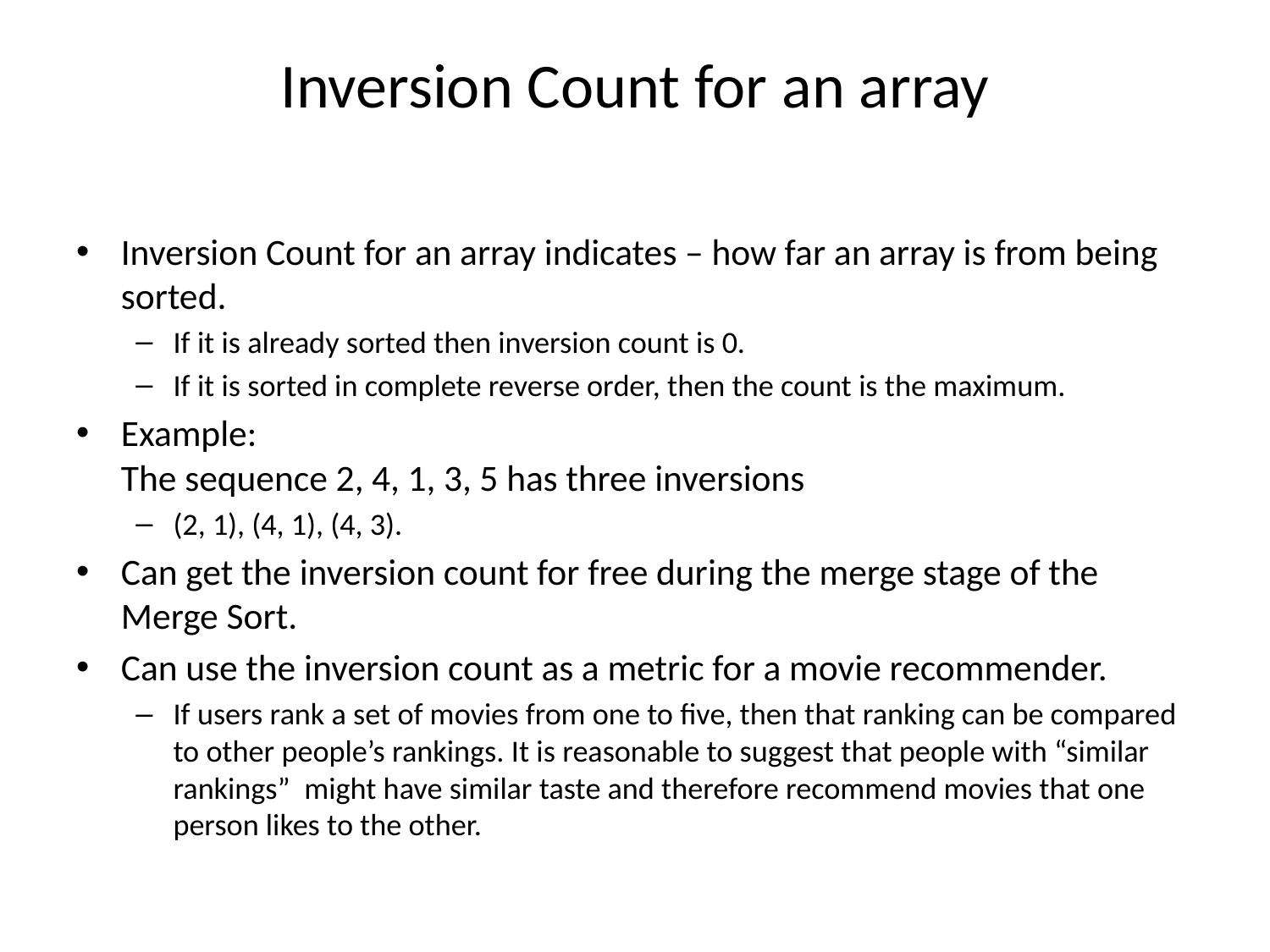

# Inversion Count for an array
Inversion Count for an array indicates – how far an array is from being sorted.
If it is already sorted then inversion count is 0.
If it is sorted in complete reverse order, then the count is the maximum.
Example:
The sequence 2, 4, 1, 3, 5 has three inversions
(2, 1), (4, 1), (4, 3).
Can get the inversion count for free during the merge stage of the Merge Sort.
Can use the inversion count as a metric for a movie recommender.
If users rank a set of movies from one to five, then that ranking can be compared to other people’s rankings. It is reasonable to suggest that people with “similar rankings”  might have similar taste and therefore recommend movies that one person likes to the other.